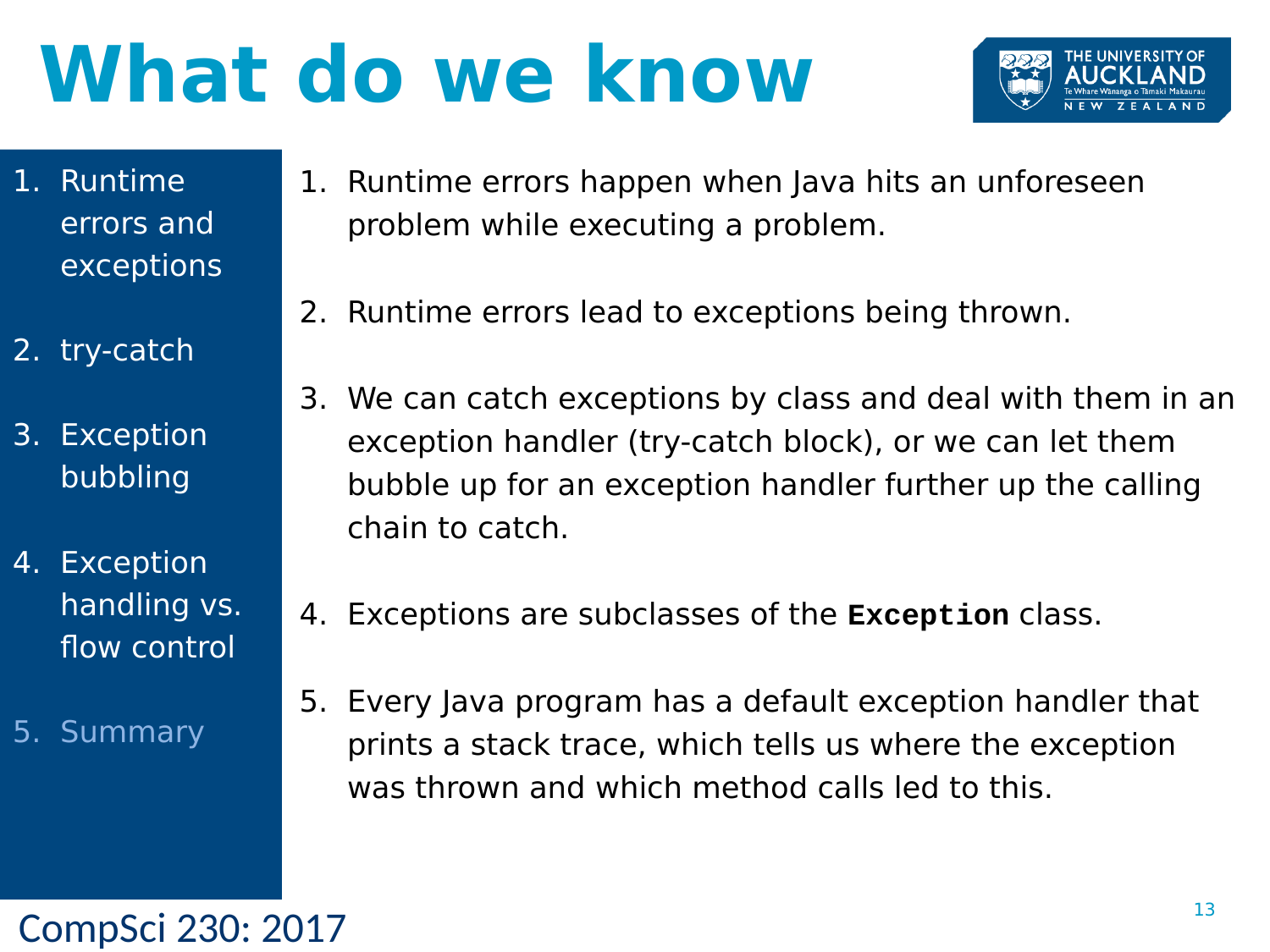

# What do we know
Runtime errors and exceptions
try-catch

Exception bubbling

Exception handling vs. flow control

Summary
Runtime errors happen when Java hits an unforeseen problem while executing a problem.

Runtime errors lead to exceptions being thrown.

We can catch exceptions by class and deal with them in an exception handler (try-catch block), or we can let them bubble up for an exception handler further up the calling chain to catch.

Exceptions are subclasses of the Exception class.

Every Java program has a default exception handler that prints a stack trace, which tells us where the exception was thrown and which method calls led to this.

13